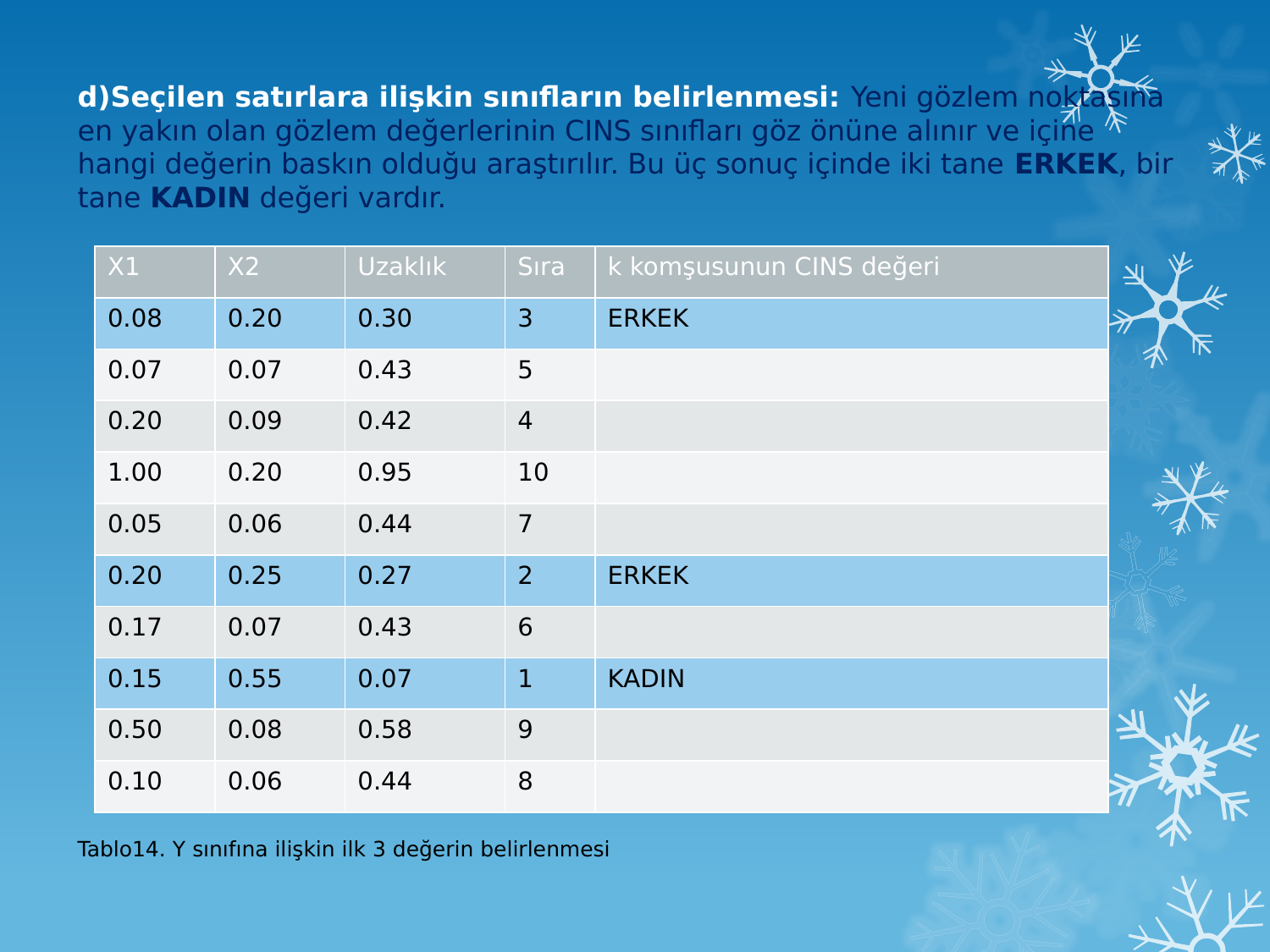

d)Seçilen satırlara ilişkin sınıfların belirlenmesi: Yeni gözlem noktasına en yakın olan gözlem değerlerinin CINS sınıfları göz önüne alınır ve içine hangi değerin baskın olduğu araştırılır. Bu üç sonuç içinde iki tane ERKEK, bir tane KADIN değeri vardır.
| X1 | X2 | Uzaklık | Sıra | k komşusunun CINS değeri |
| --- | --- | --- | --- | --- |
| 0.08 | 0.20 | 0.30 | 3 | ERKEK |
| 0.07 | 0.07 | 0.43 | 5 |  |
| 0.20 | 0.09 | 0.42 | 4 |  |
| 1.00 | 0.20 | 0.95 | 10 |  |
| 0.05 | 0.06 | 0.44 | 7 |  |
| 0.20 | 0.25 | 0.27 | 2 | ERKEK |
| 0.17 | 0.07 | 0.43 | 6 |  |
| 0.15 | 0.55 | 0.07 | 1 | KADIN |
| 0.50 | 0.08 | 0.58 | 9 |  |
| 0.10 | 0.06 | 0.44 | 8 |  |
Tablo14. Y sınıfına ilişkin ilk 3 değerin belirlenmesi